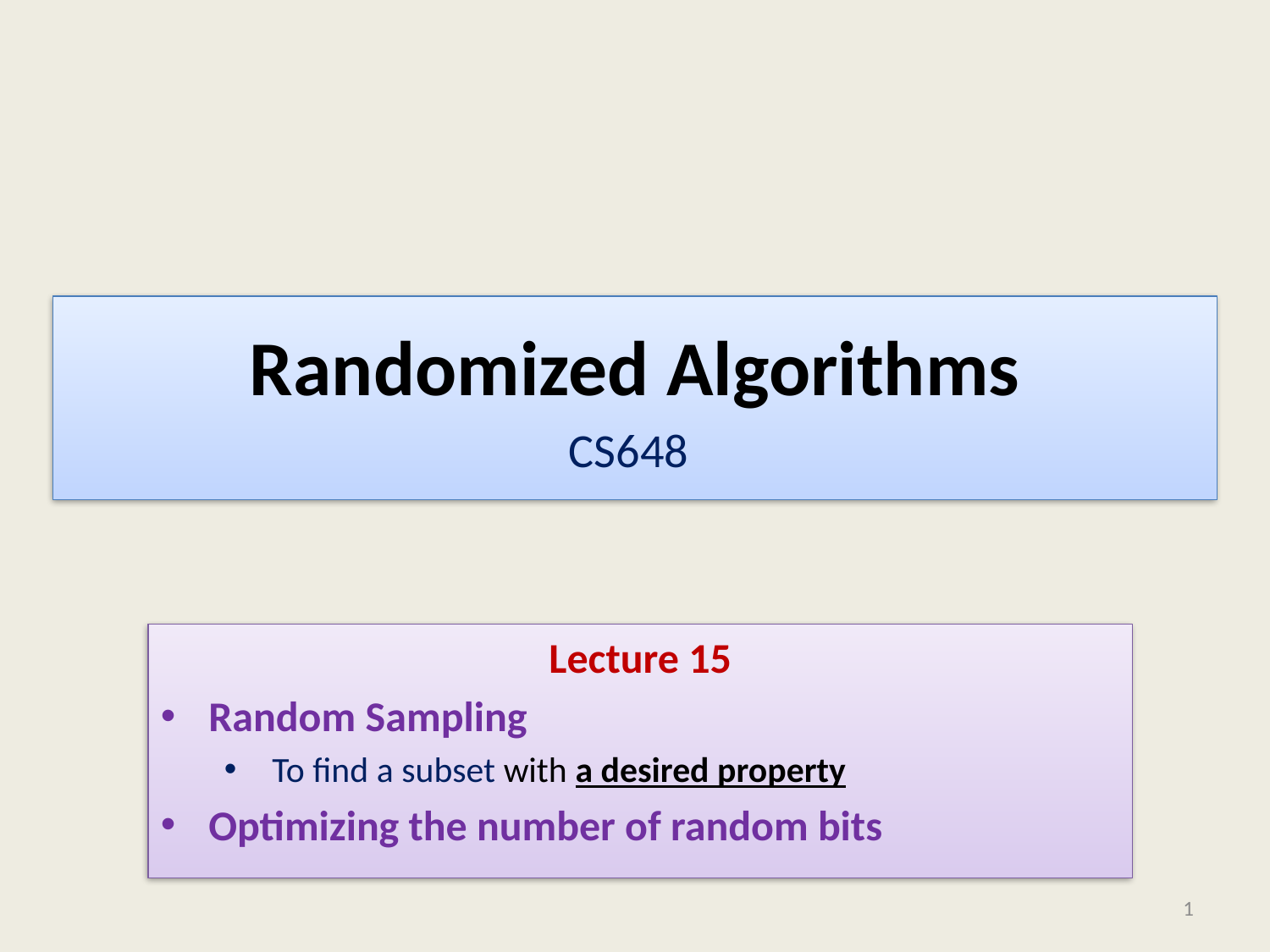

# Randomized Algorithms CS648
Lecture 15
Random Sampling
To find a subset with a desired property
Optimizing the number of random bits

1